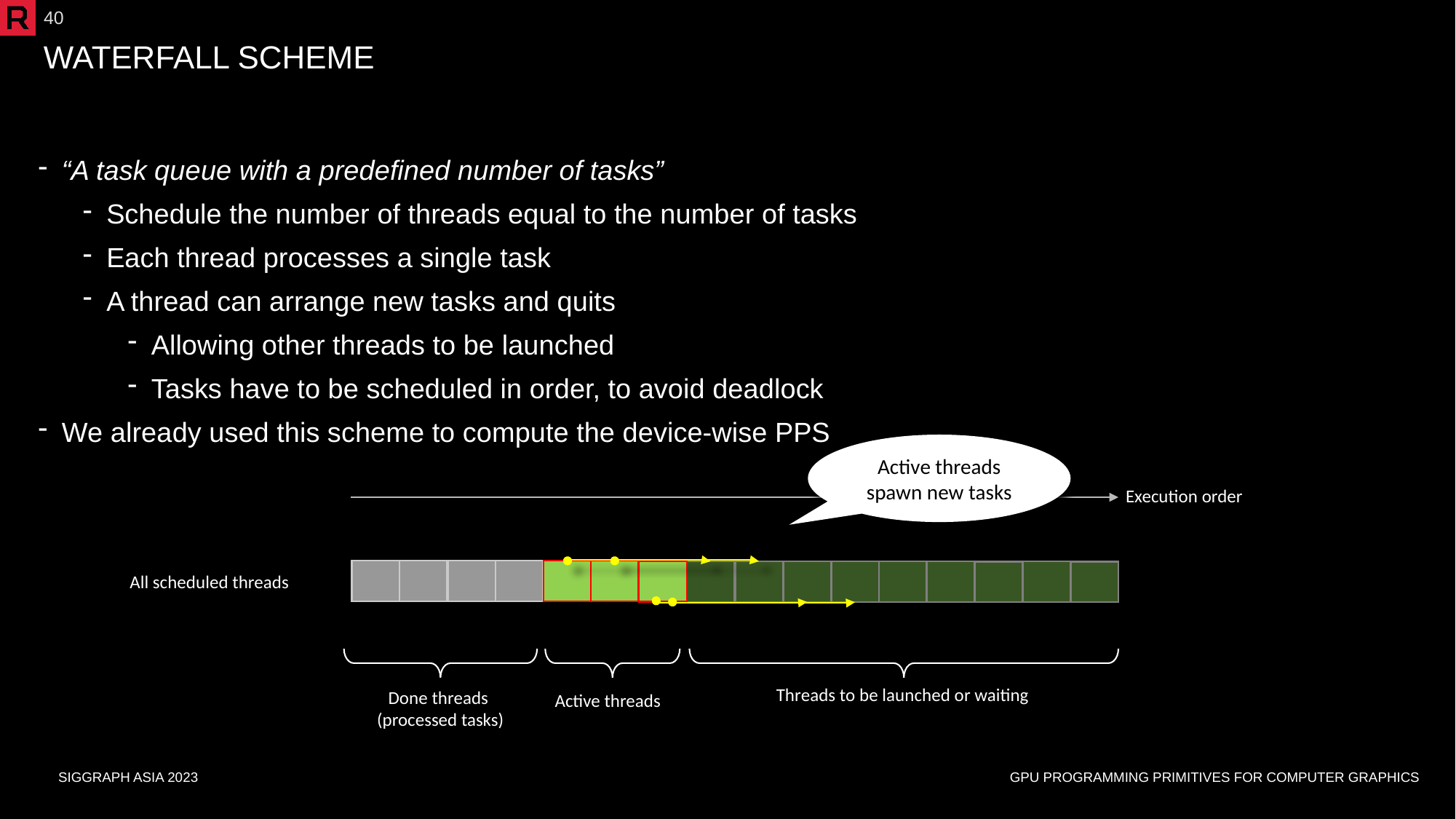

40
# Waterfall scheme

“A task queue with a predefined number of tasks”
Schedule the number of threads equal to the number of tasks
Each thread processes a single task
A thread can arrange new tasks and quits
Allowing other threads to be launched
Tasks have to be scheduled in order, to avoid deadlock
We already used this scheme to compute the device-wise PPS

Active threads spawn new tasks

Execution order

All scheduled threads

Threads to be launched or waiting
Done threads
(processed tasks)
Active threads